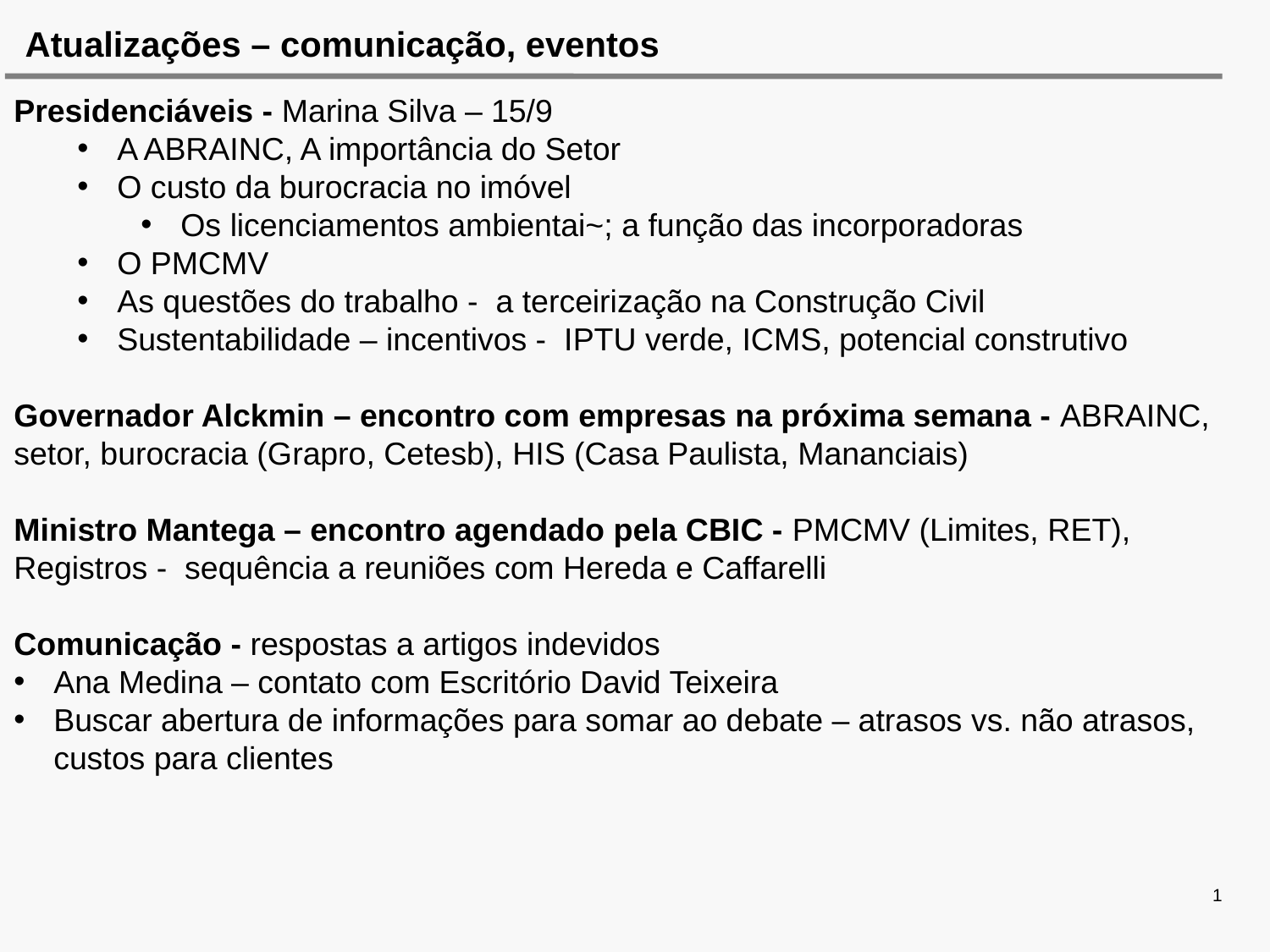

Atualizações – comunicação, eventos

Presidenciáveis - Marina Silva – 15/9
A ABRAINC, A importância do Setor
O custo da burocracia no imóvel
Os licenciamentos ambientai~; a função das incorporadoras
O PMCMV
As questões do trabalho -  a terceirização na Construção Civil
Sustentabilidade – incentivos -  IPTU verde, ICMS, potencial construtivo

Governador Alckmin – encontro com empresas na próxima semana - ABRAINC, setor, burocracia (Grapro, Cetesb), HIS (Casa Paulista, Mananciais)

Ministro Mantega – encontro agendado pela CBIC - PMCMV (Limites, RET), Registros -  sequência a reuniões com Hereda e Caffarelli

Comunicação - respostas a artigos indevidos
Ana Medina – contato com Escritório David Teixeira
Buscar abertura de informações para somar ao debate – atrasos vs. não atrasos, custos para clientes

1